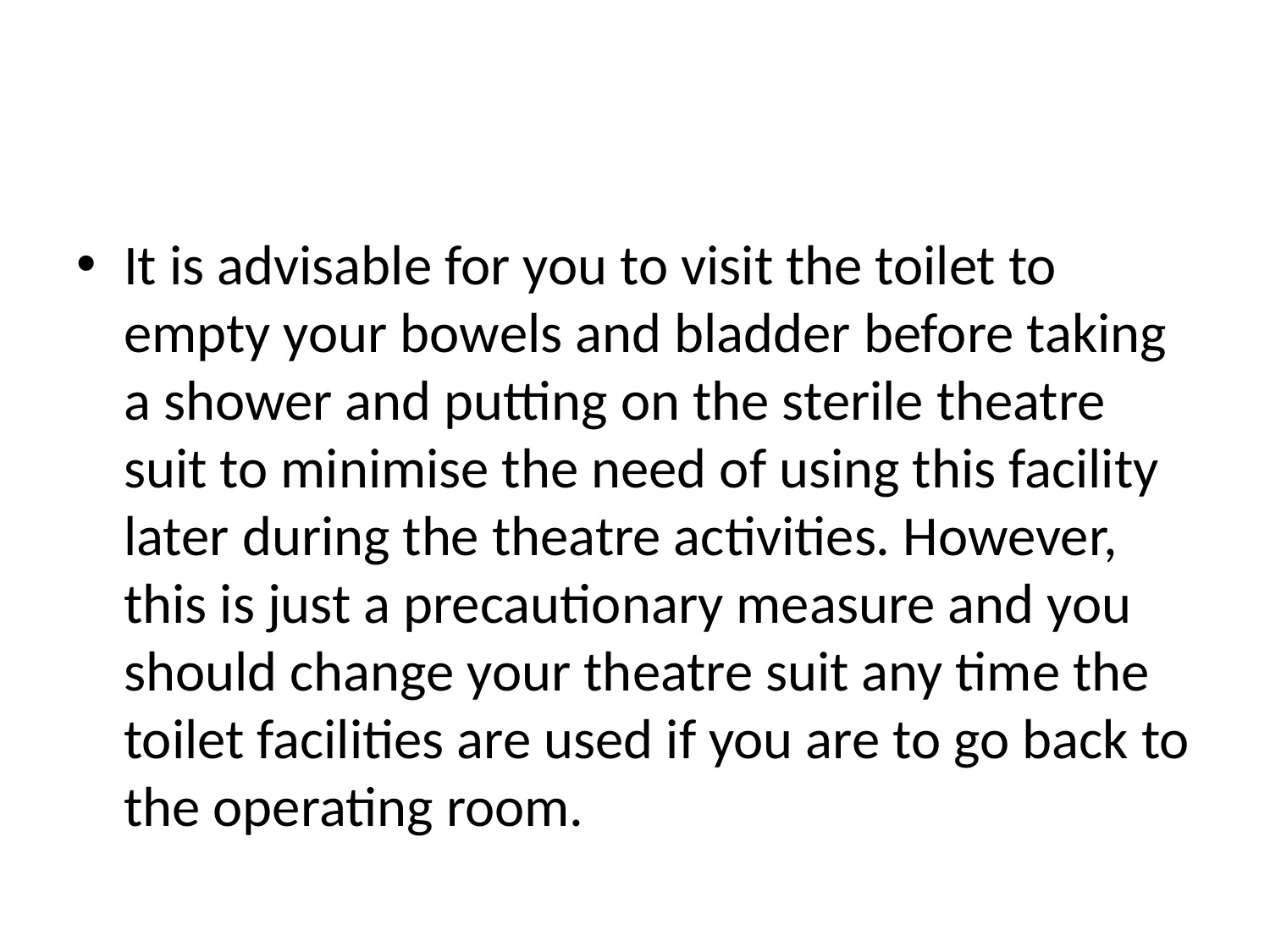

#
It is advisable for you to visit the toilet to empty your bowels and bladder before taking a shower and putting on the sterile theatre suit to minimise the need of using this facility later during the theatre activities. However, this is just a precautionary measure and you should change your theatre suit any time the toilet facilities are used if you are to go back to the operating room.